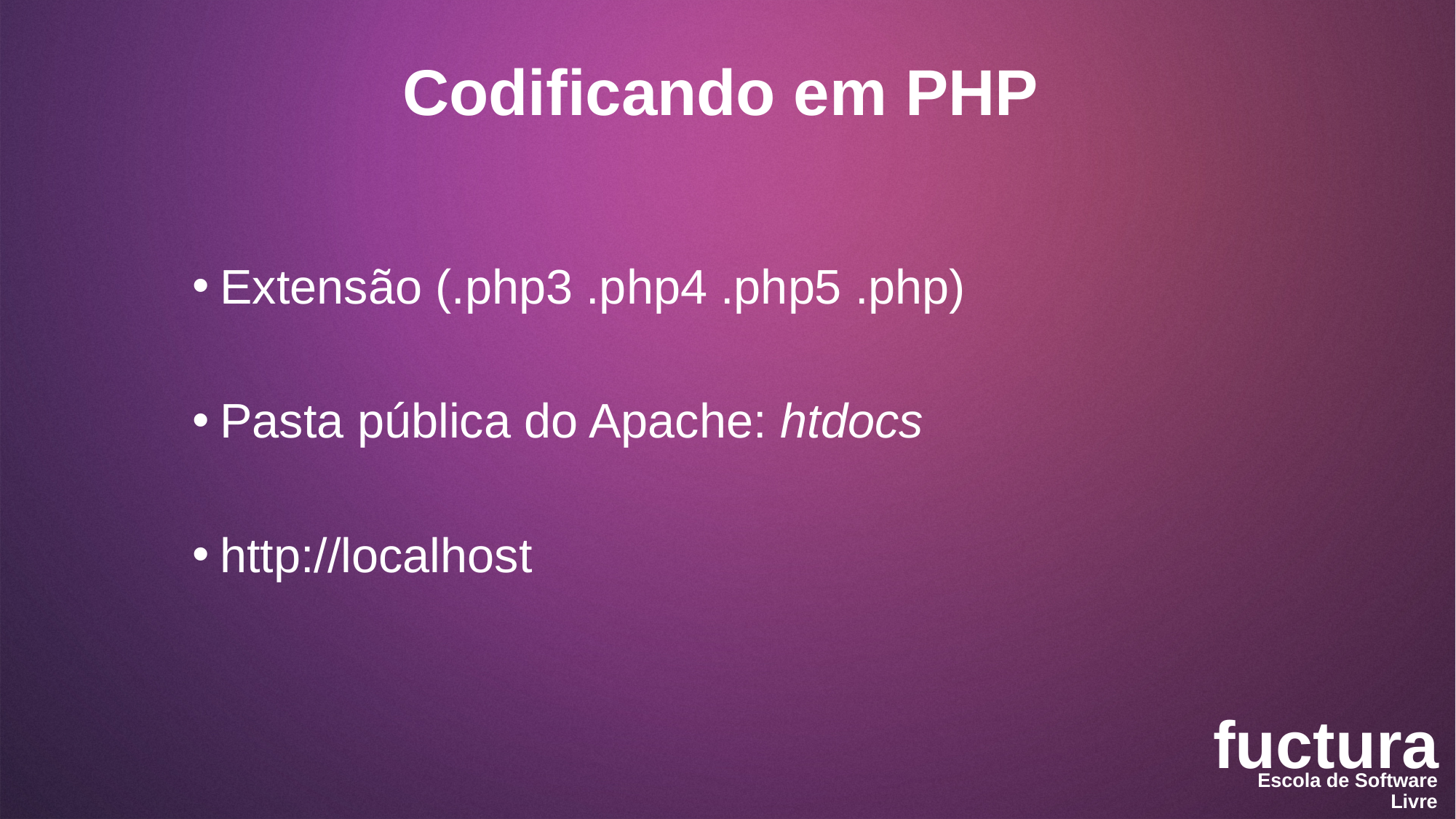

Codificando em PHP
Extensão (.php3 .php4 .php5 .php)
Pasta pública do Apache: htdocs
http://localhost
fuctura
Escola de Software Livre